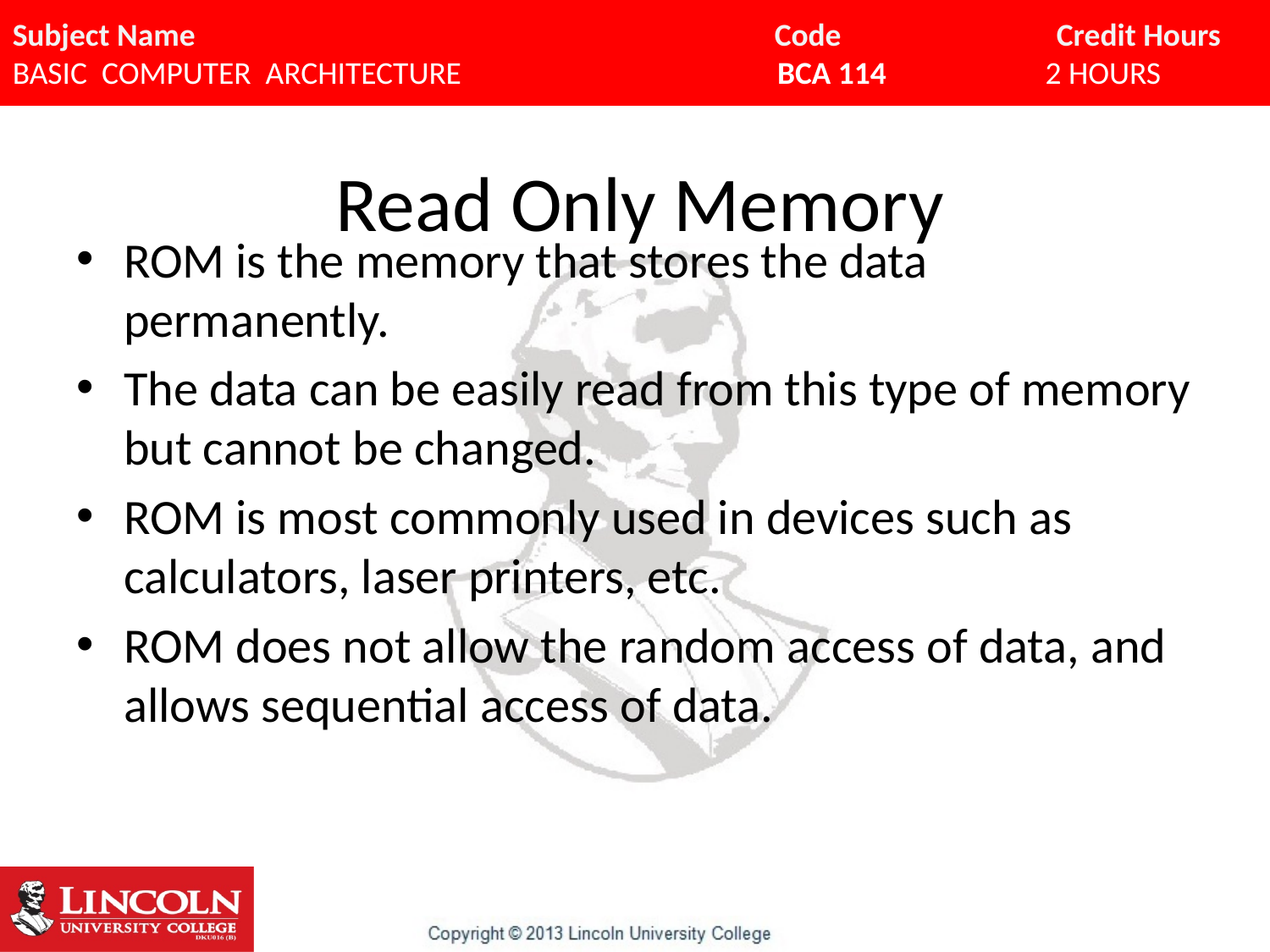

# Read Only Memory
ROM is the memory that stores the data permanently.
The data can be easily read from this type of memory but cannot be changed.
ROM is most commonly used in devices such as calculators, laser printers, etc.
ROM does not allow the random access of data, and allows sequential access of data.